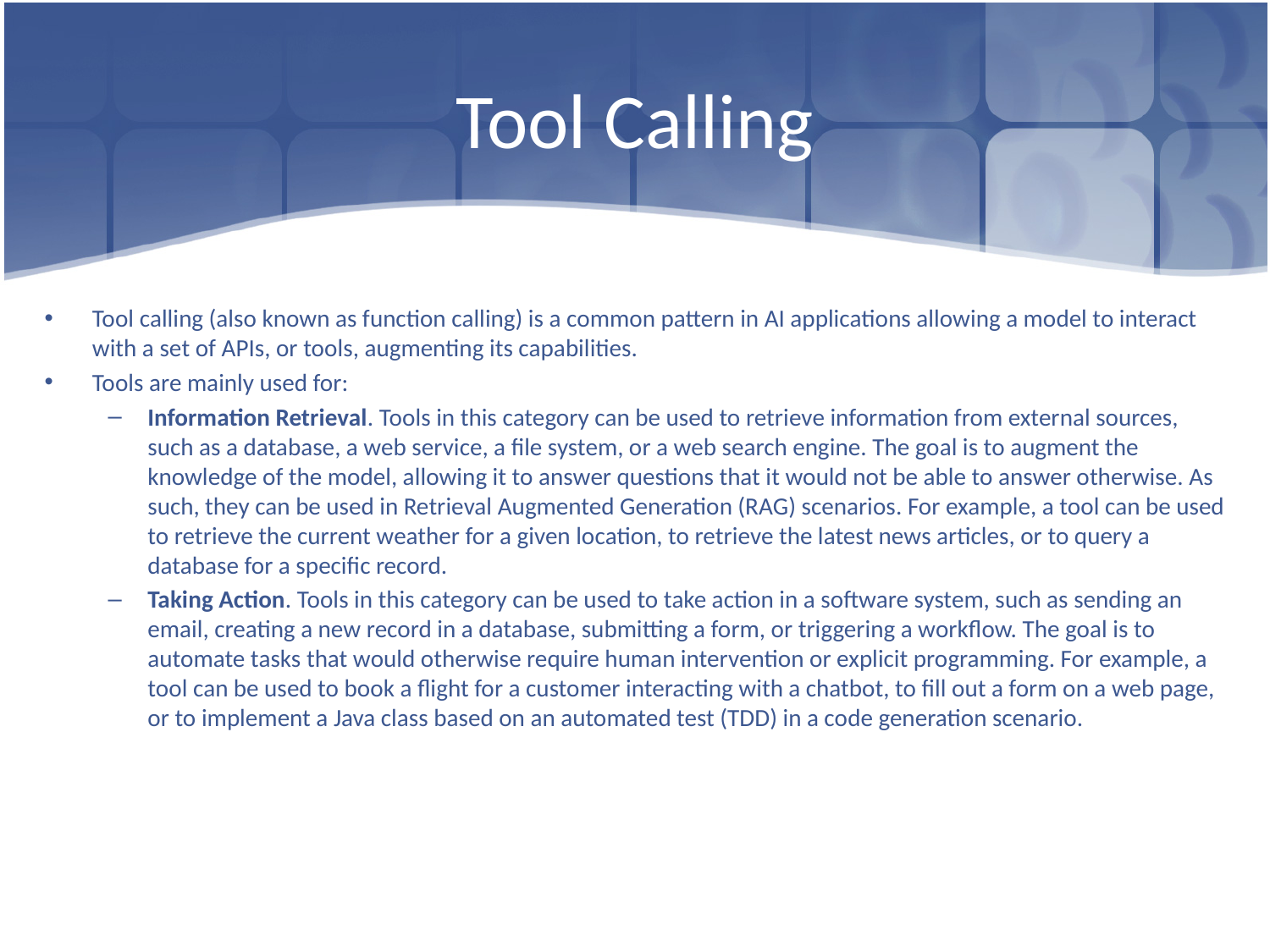

# Tool Calling
Tool calling (also known as function calling) is a common pattern in AI applications allowing a model to interact with a set of APIs, or tools, augmenting its capabilities.
Tools are mainly used for:
Information Retrieval. Tools in this category can be used to retrieve information from external sources, such as a database, a web service, a file system, or a web search engine. The goal is to augment the knowledge of the model, allowing it to answer questions that it would not be able to answer otherwise. As such, they can be used in Retrieval Augmented Generation (RAG) scenarios. For example, a tool can be used to retrieve the current weather for a given location, to retrieve the latest news articles, or to query a database for a specific record.
Taking Action. Tools in this category can be used to take action in a software system, such as sending an email, creating a new record in a database, submitting a form, or triggering a workflow. The goal is to automate tasks that would otherwise require human intervention or explicit programming. For example, a tool can be used to book a flight for a customer interacting with a chatbot, to fill out a form on a web page, or to implement a Java class based on an automated test (TDD) in a code generation scenario.